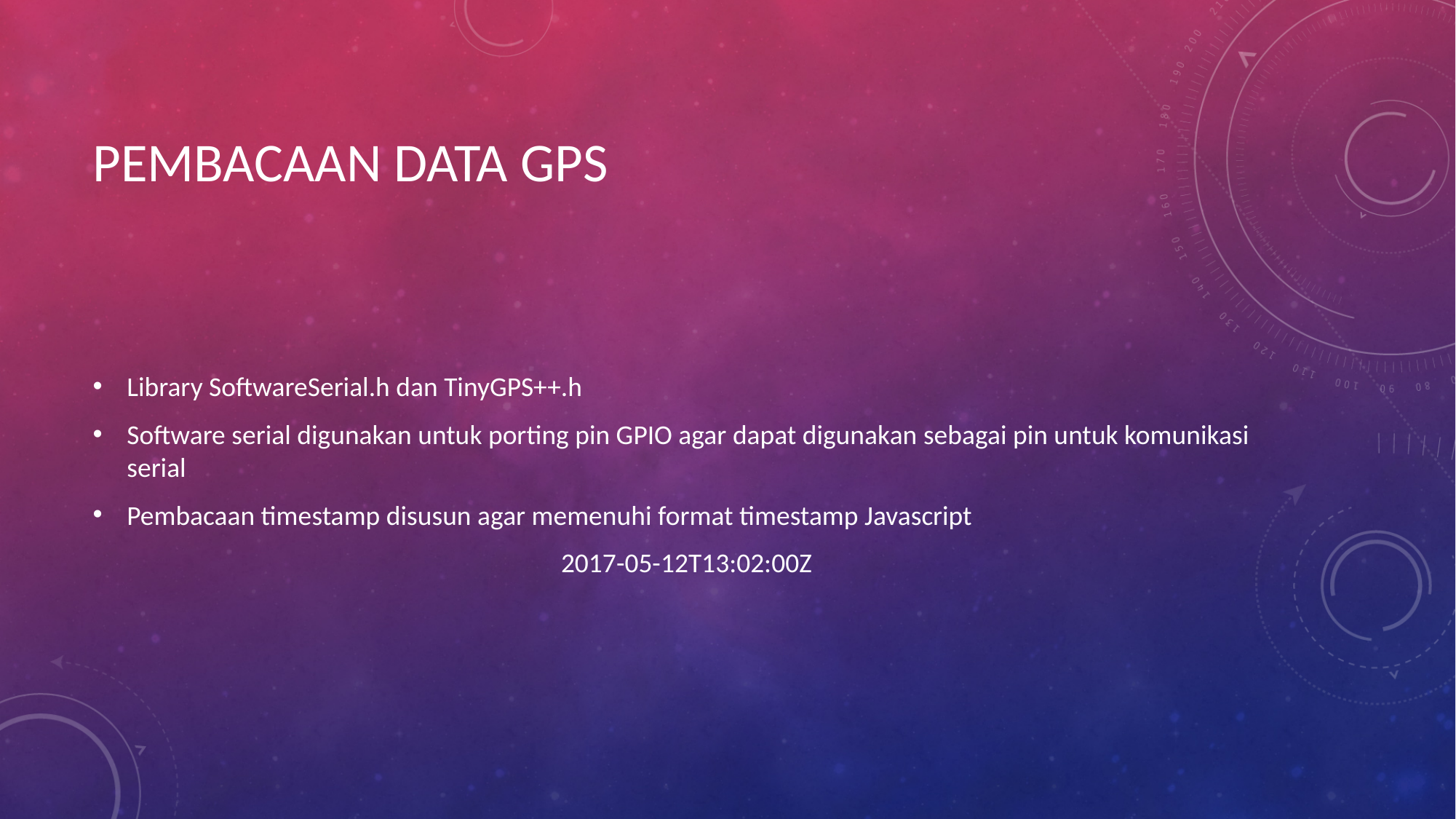

# Pembacaan Data GPS
Library SoftwareSerial.h dan TinyGPS++.h
Software serial digunakan untuk porting pin GPIO agar dapat digunakan sebagai pin untuk komunikasi serial
Pembacaan timestamp disusun agar memenuhi format timestamp Javascript
2017-05-12T13:02:00Z